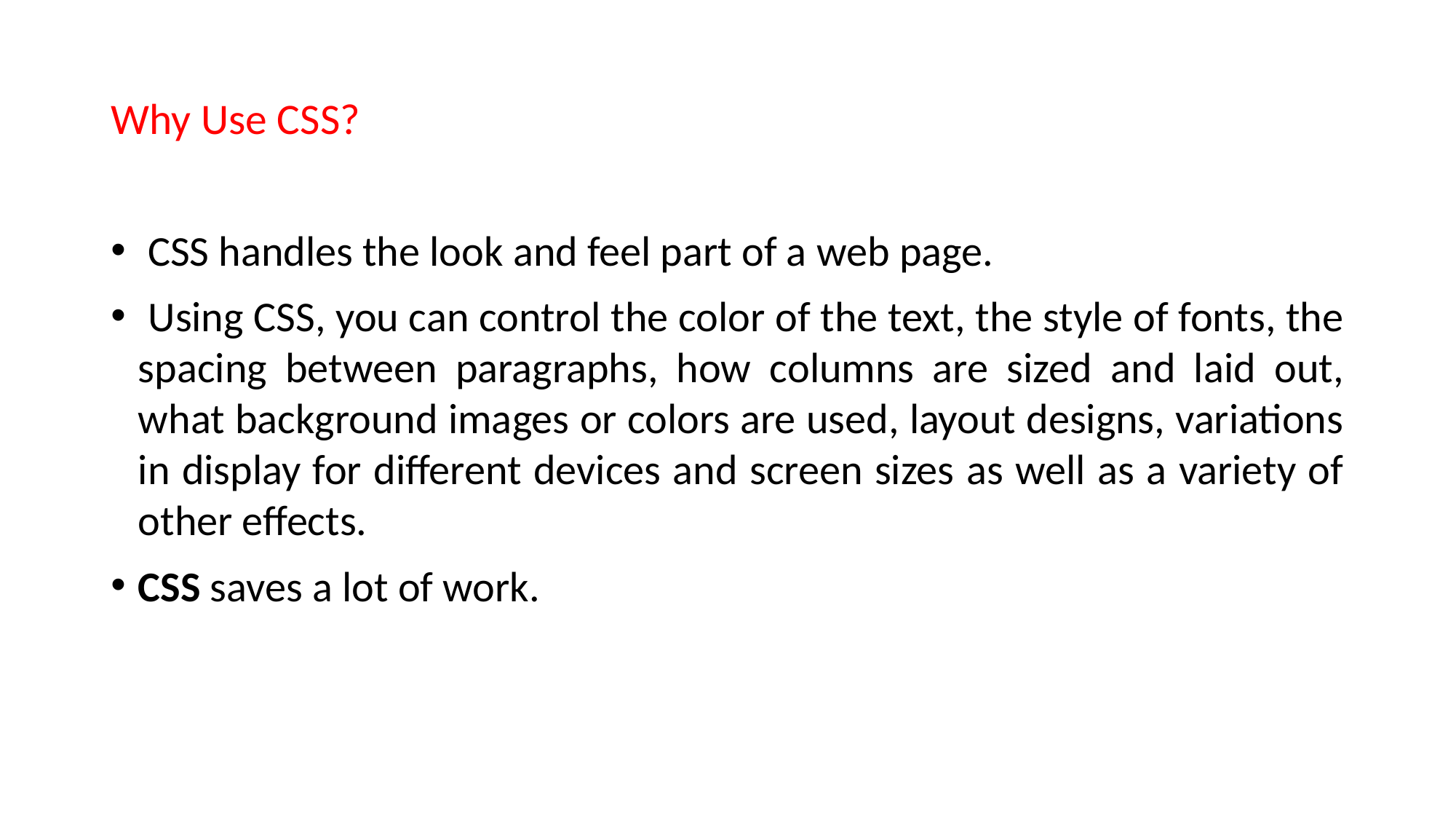

# Why Use CSS?
 CSS handles the look and feel part of a web page.
 Using CSS, you can control the color of the text, the style of fonts, the spacing between paragraphs, how columns are sized and laid out, what background images or colors are used, layout designs, variations in display for different devices and screen sizes as well as a variety of other effects.
CSS saves a lot of work.